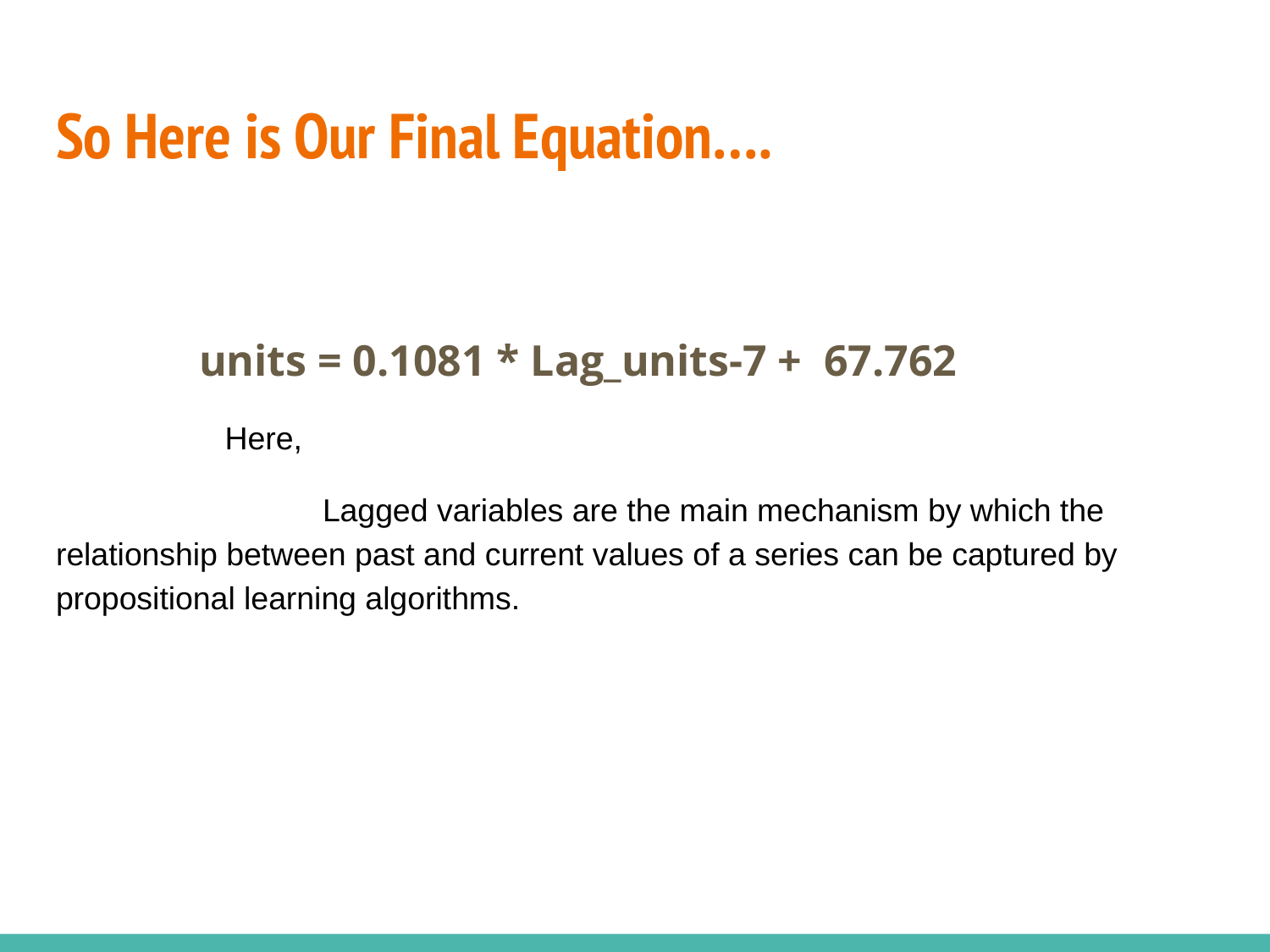

# So Here is Our Final Equation….

             units = 0.1081 * Lag_units-7 +  67.762
                   Here,
                              Lagged variables are the main mechanism by which the relationship between past and current values of a series can be captured by propositional learning algorithms.